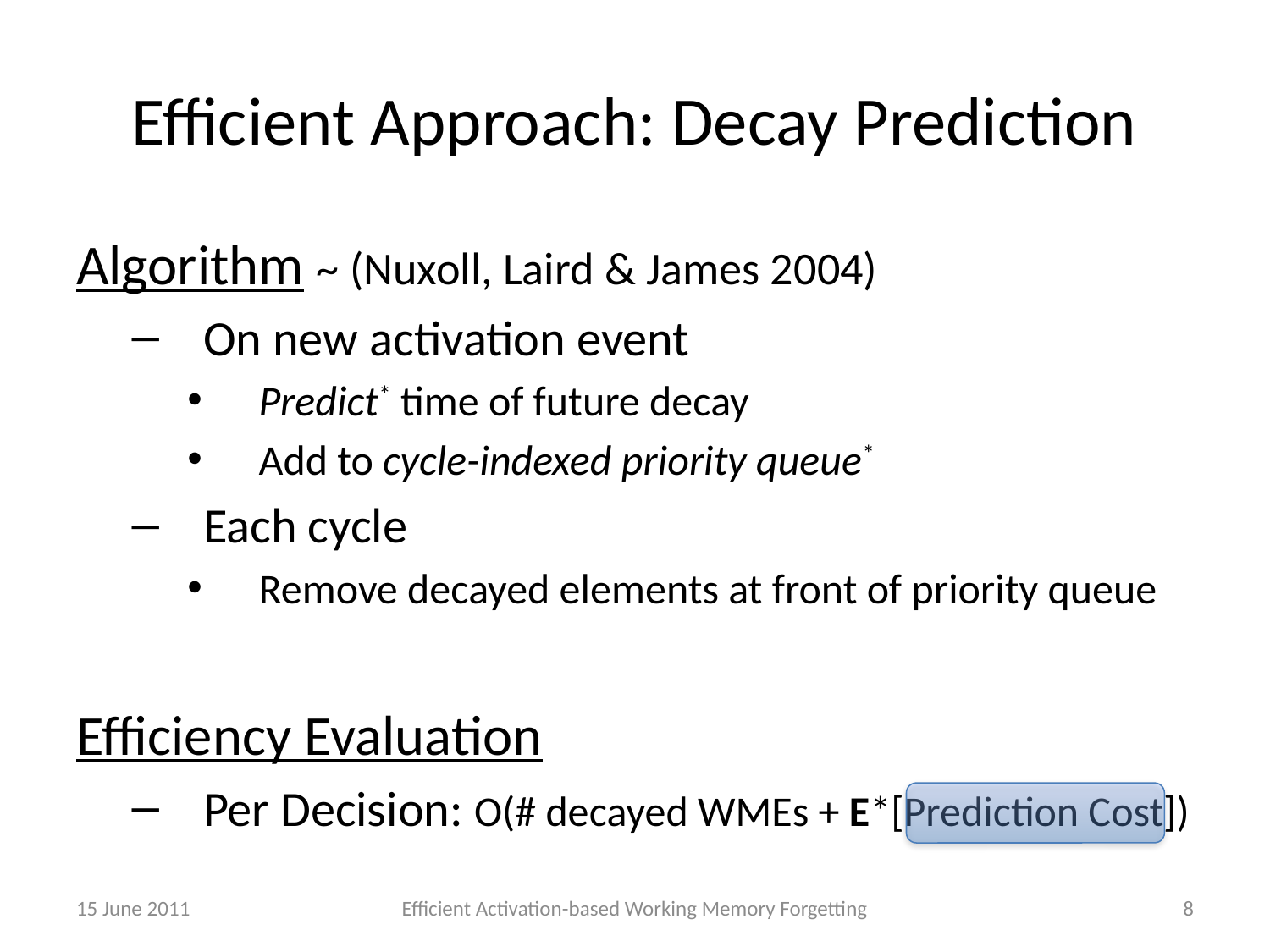

# Efficient Approach: Decay Prediction
Algorithm ~ (Nuxoll, Laird & James 2004)
On new activation event
Predict* time of future decay
Add to cycle-indexed priority queue*
Each cycle
Remove decayed elements at front of priority queue

Efficiency Evaluation
Per Decision: O(# decayed WMEs + E*[Prediction Cost])

15 June 2011
Efficient Activation-based Working Memory Forgetting
8